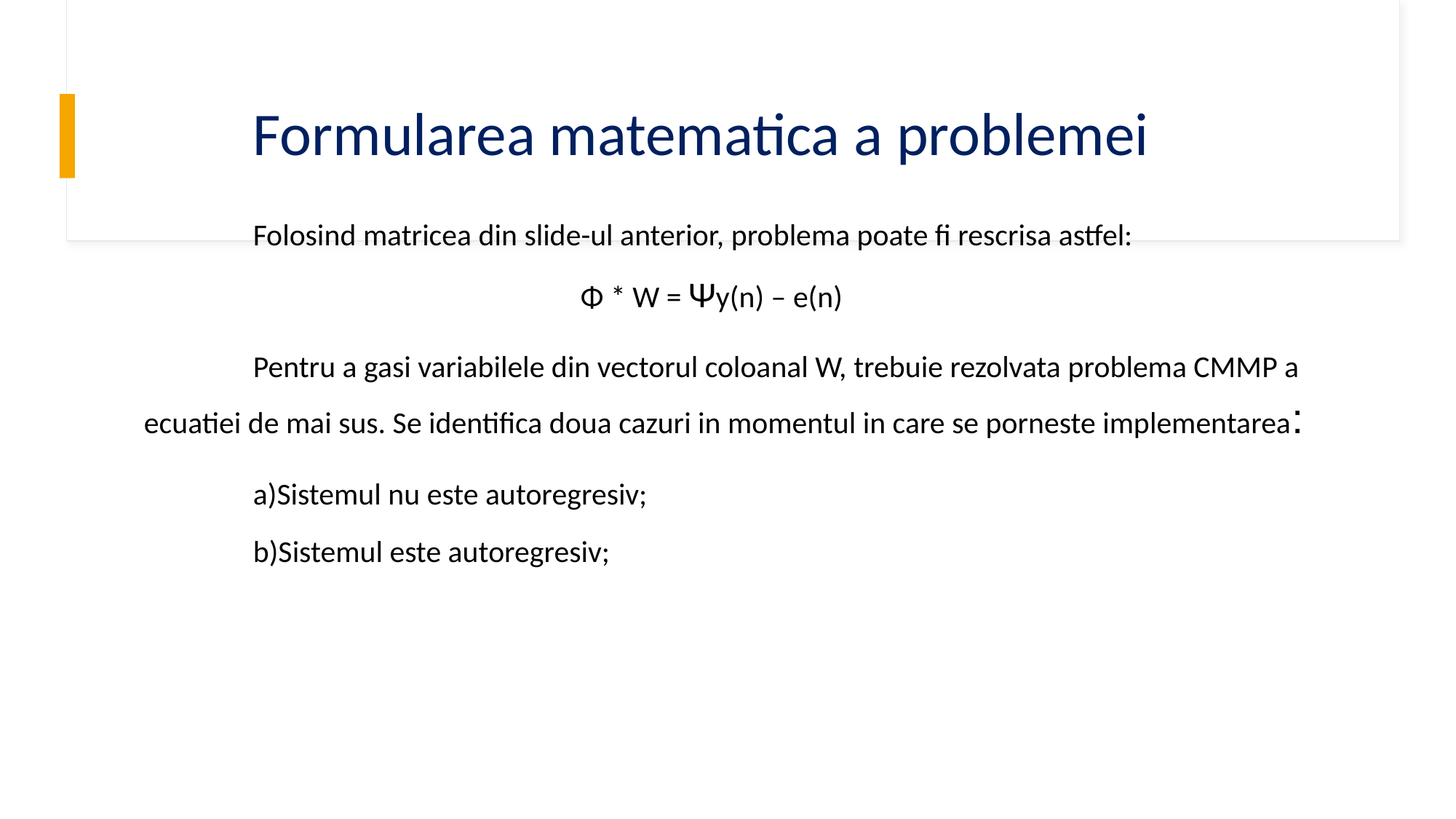

# Formularea matematica a problemei
	Folosind matricea din slide-ul anterior, problema poate fi rescrisa astfel:
				Φ * W = Ψy(n) – e(n)
	Pentru a gasi variabilele din vectorul coloanal W, trebuie rezolvata problema CMMP a ecuatiei de mai sus. Se identifica doua cazuri in momentul in care se porneste implementarea:
	a)Sistemul nu este autoregresiv;
	b)Sistemul este autoregresiv;